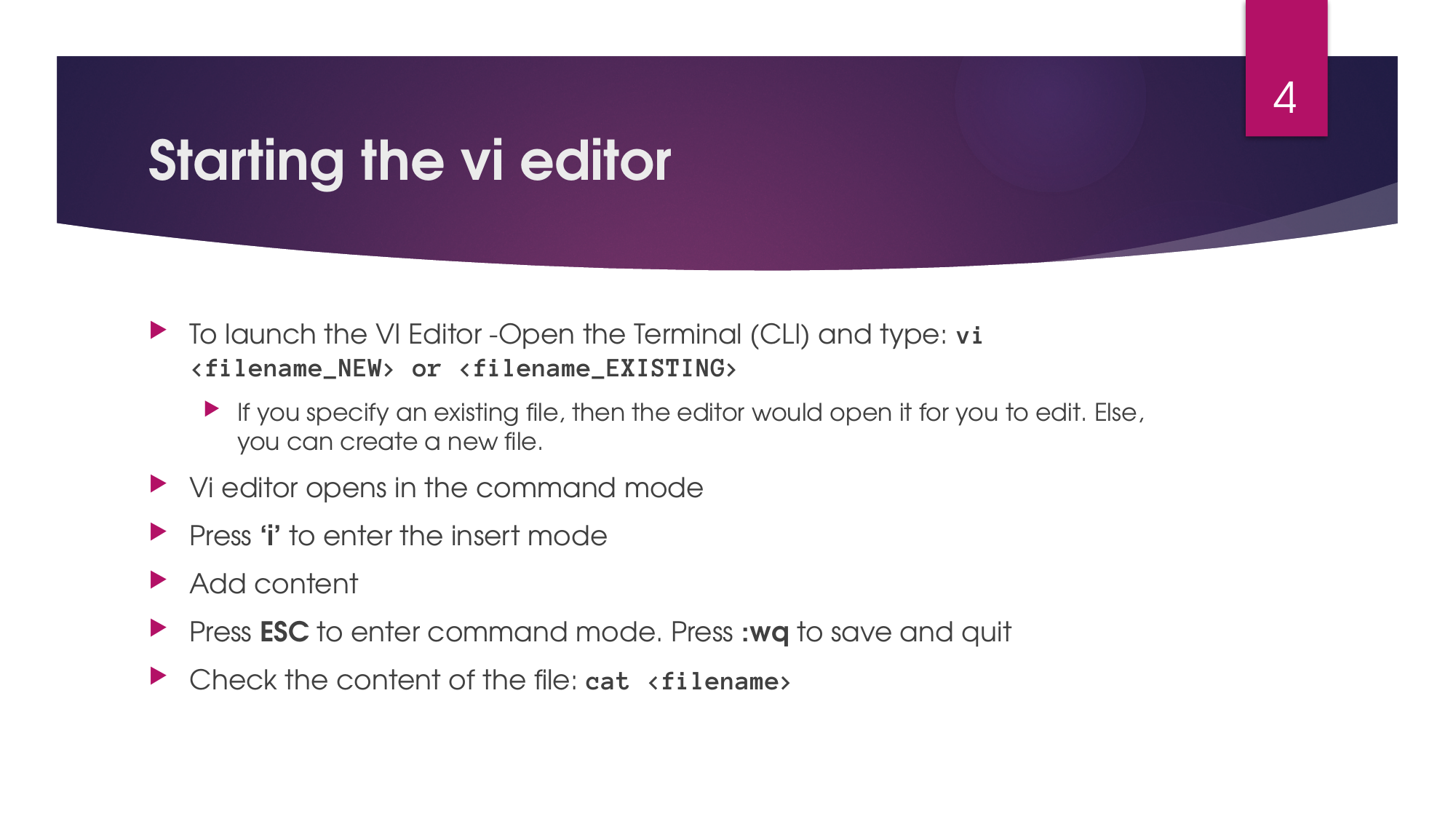

4
# Starting the vi editor
To launch the VI Editor -Open the Terminal (CLI) and type: vi <filename_NEW> or <filename_EXISTING>
If you specify an existing file, then the editor would open it for you to edit. Else, you can create a new file.
Vi editor opens in the command mode
Press ‘i’ to enter the insert mode
Add content
Press ESC to enter command mode. Press :wq to save and quit
Check the content of the file: cat <filename>